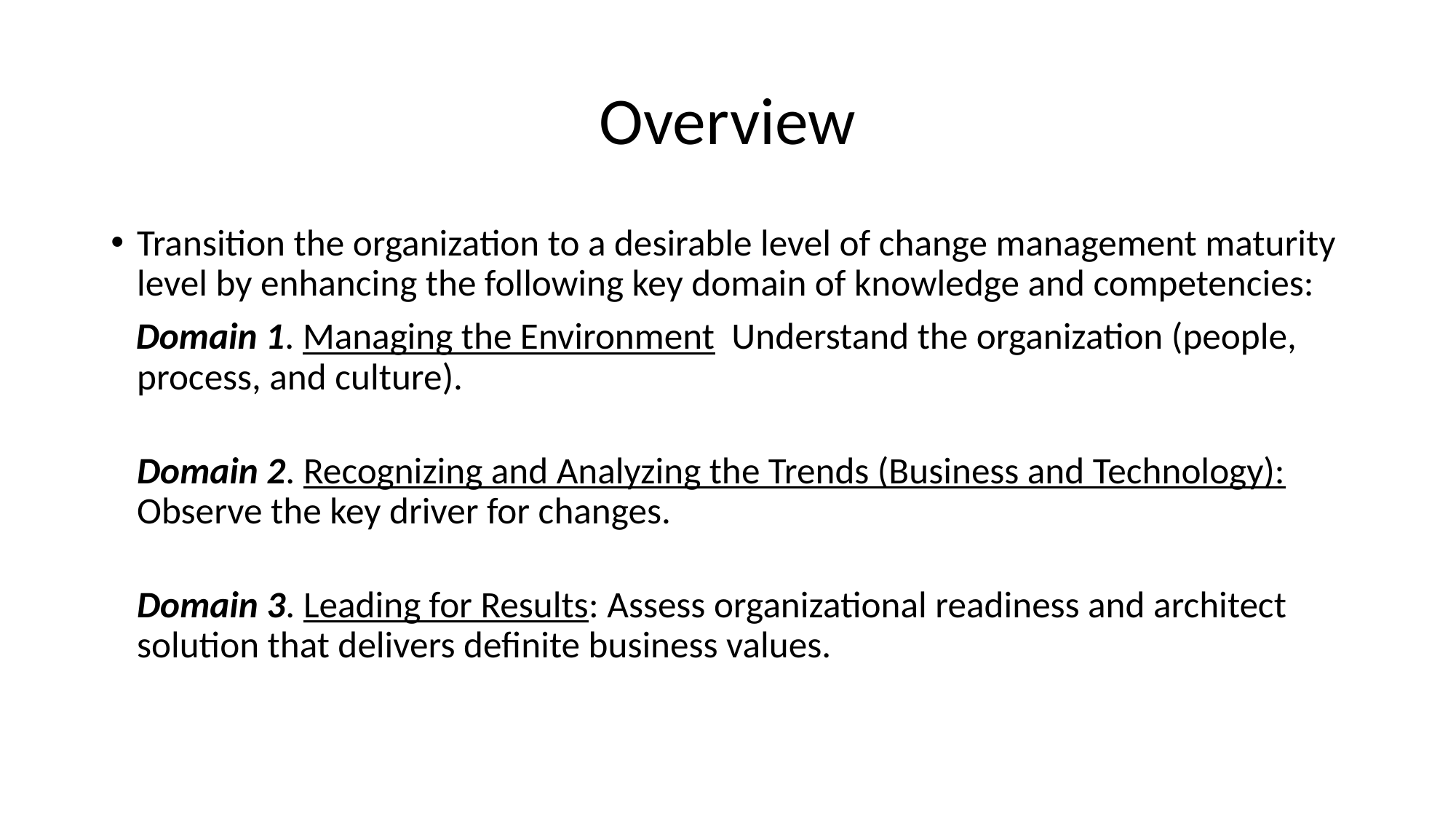

# Overview
Transition the organization to a desirable level of change management maturity level by enhancing the following key domain of knowledge and competencies:
   Domain 1. Managing the Environment  Understand the organization (people, process, and culture).
Domain 2. Recognizing and Analyzing the Trends (Business and Technology): Observe the key driver for changes.
Domain 3. Leading for Results: Assess organizational readiness and architect solution that delivers definite business values.